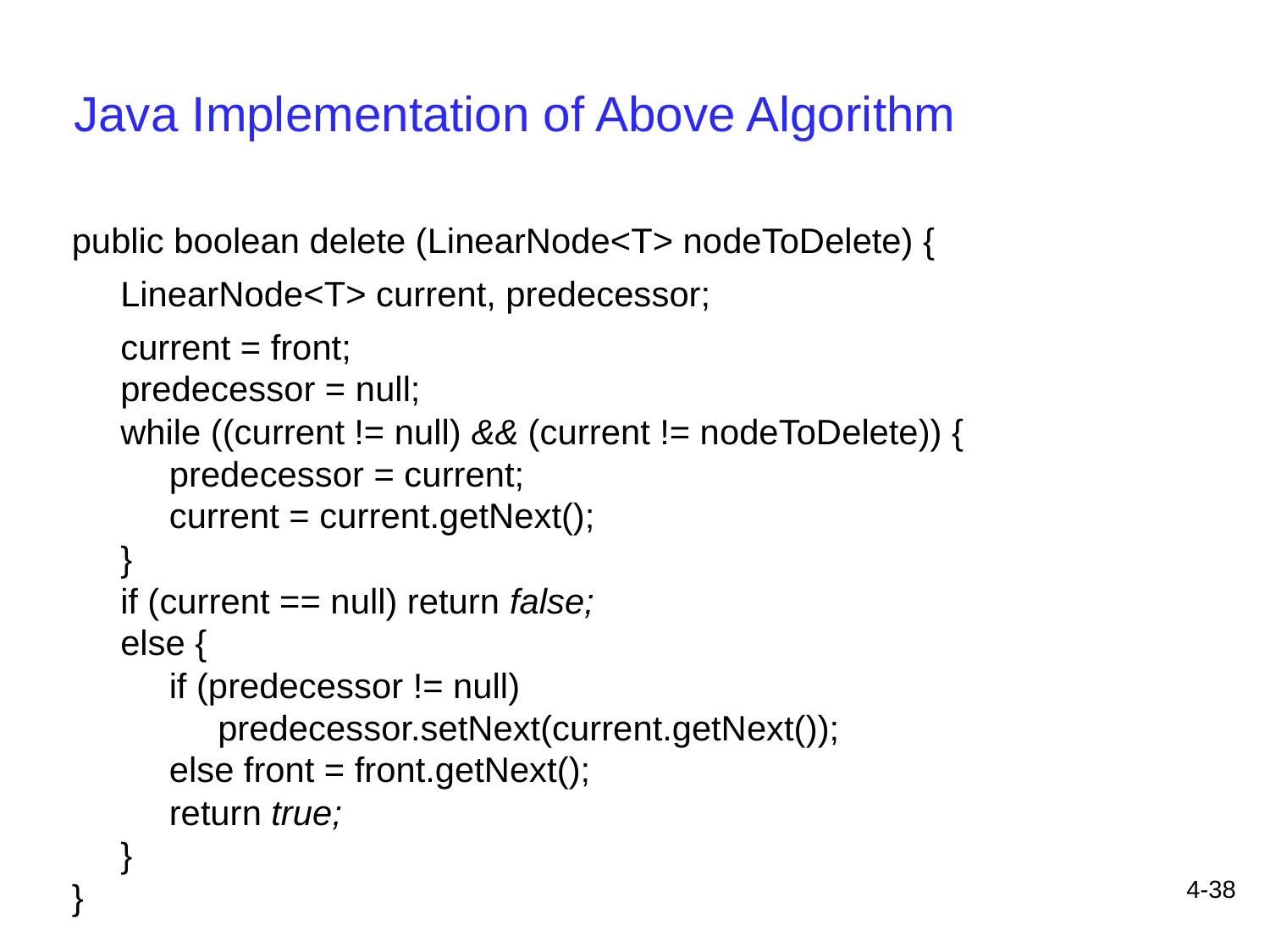

Java Implementation of Above Algorithm
public boolean delete (LinearNode<T> nodeToDelete) {
     LinearNode<T> current, predecessor;
     current = front;
     predecessor = null;
     while ((current != null) && (current != nodeToDelete)) {
          predecessor = current;
          current = current.getNext();
     }
     if (current == null) return false;
     else {
          if (predecessor != null)
               predecessor.setNext(current.getNext());
          else front = front.getNext();
          return true;
     }
}
4-38